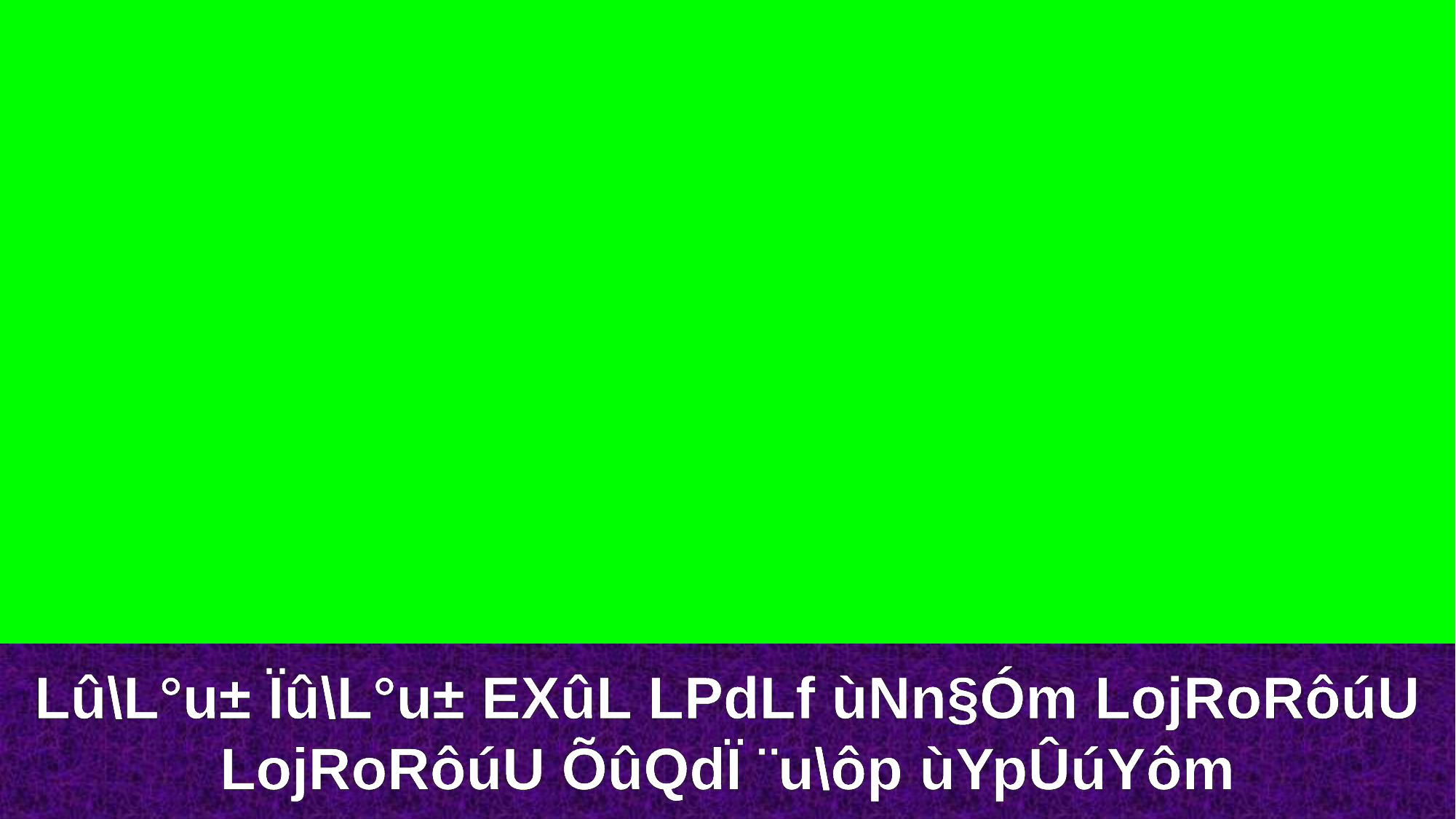

Lû\L°u± Ïû\L°u± EXûL LPdLf ùNn§Óm LojRoRôúU LojRoRôúU ÕûQdÏ ¨u\ôp ùYpÛúYôm